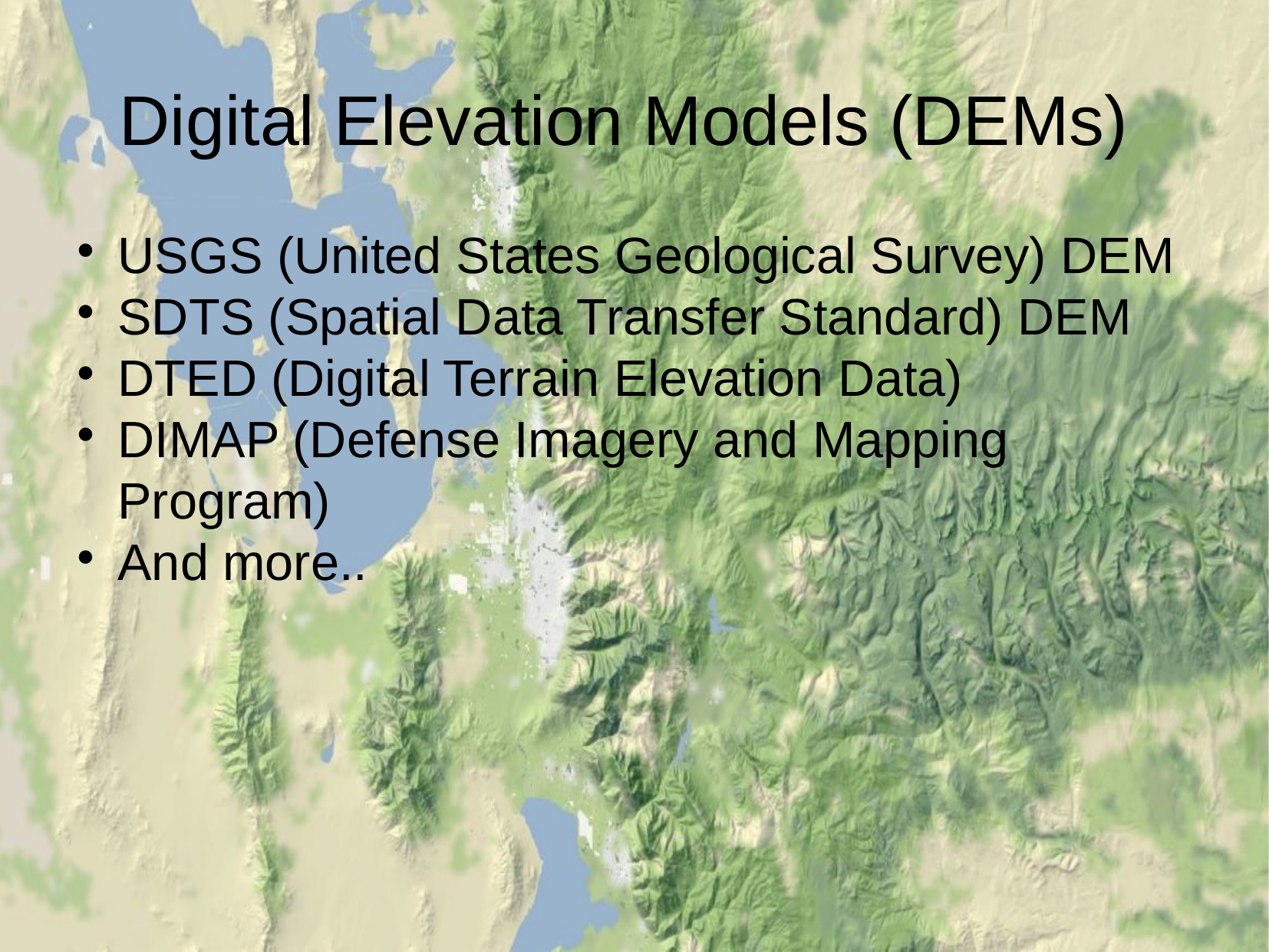

Digital Elevation Models (DEMs)
USGS (United States Geological Survey) DEM
SDTS (Spatial Data Transfer Standard) DEM
DTED (Digital Terrain Elevation Data)
DIMAP (Defense Imagery and Mapping Program)
And more..